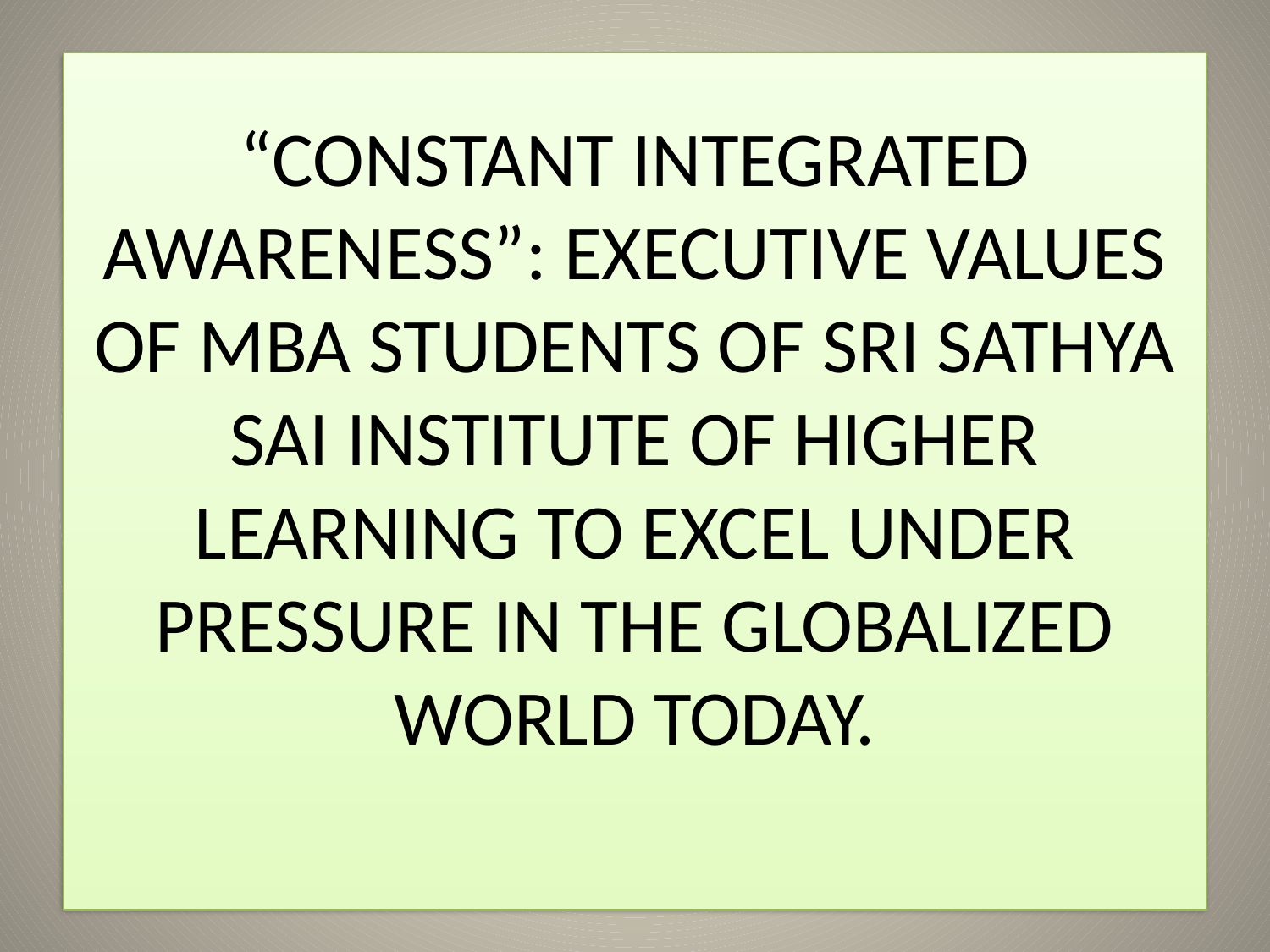

# “CONSTANT INTEGRATED AWARENESS”: EXECUTIVE VALUES OF MBA STUDENTS OF SRI SATHYA SAI INSTITUTE OF HIGHER LEARNING TO EXCEL UNDER PRESSURE IN THE GLOBALIZED WORLD TODAY.